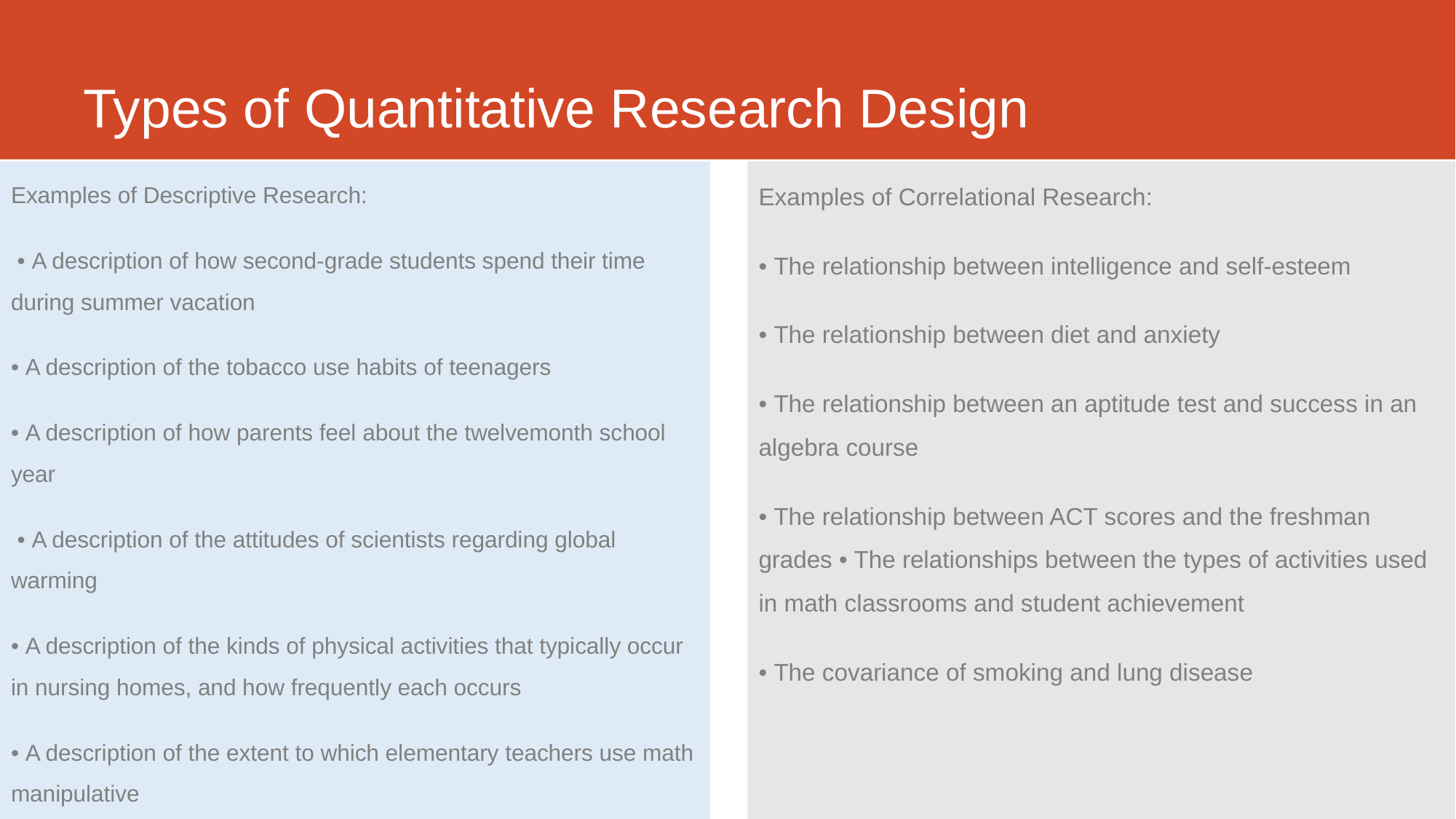

# Types of Quantitative Research Design
Examples of Descriptive Research:
 • A description of how second-grade students spend their time during summer vacation
• A description of the tobacco use habits of teenagers
• A description of how parents feel about the twelvemonth school year
 • A description of the attitudes of scientists regarding global warming
• A description of the kinds of physical activities that typically occur in nursing homes, and how frequently each occurs
• A description of the extent to which elementary teachers use math manipulative
Examples of Correlational Research:
• The relationship between intelligence and self-esteem
• The relationship between diet and anxiety
• The relationship between an aptitude test and success in an algebra course
• The relationship between ACT scores and the freshman grades • The relationships between the types of activities used in math classrooms and student achievement
• The covariance of smoking and lung disease